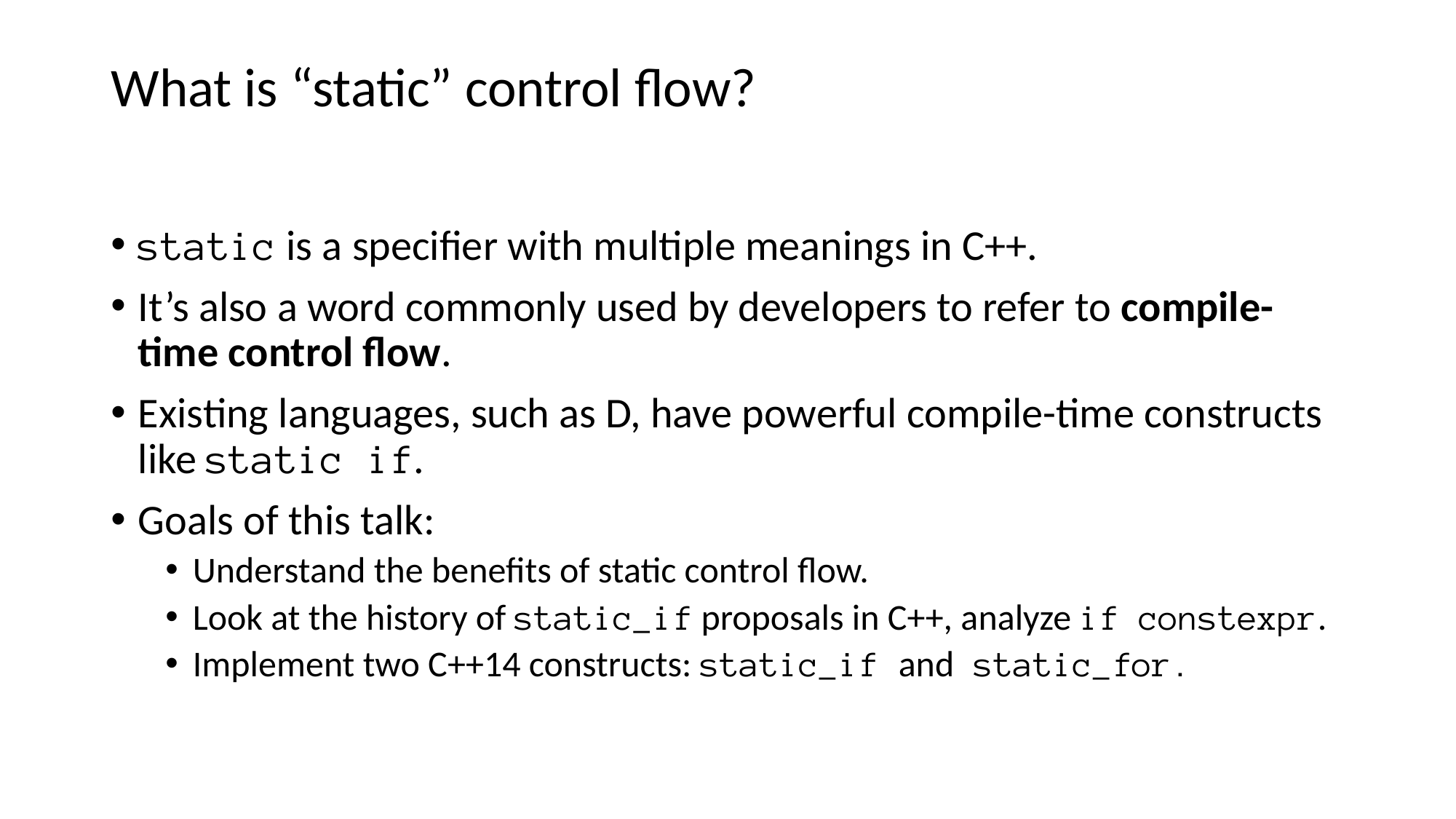

# What is “static” control flow?
static is a specifier with multiple meanings in C++.
It’s also a word commonly used by developers to refer to compile-time control flow.
Existing languages, such as D, have powerful compile-time constructs like static if.
Goals of this talk:
Understand the benefits of static control flow.
Look at the history of static_if proposals in C++, analyze if constexpr.
Implement two C++14 constructs: static_if and static_for.